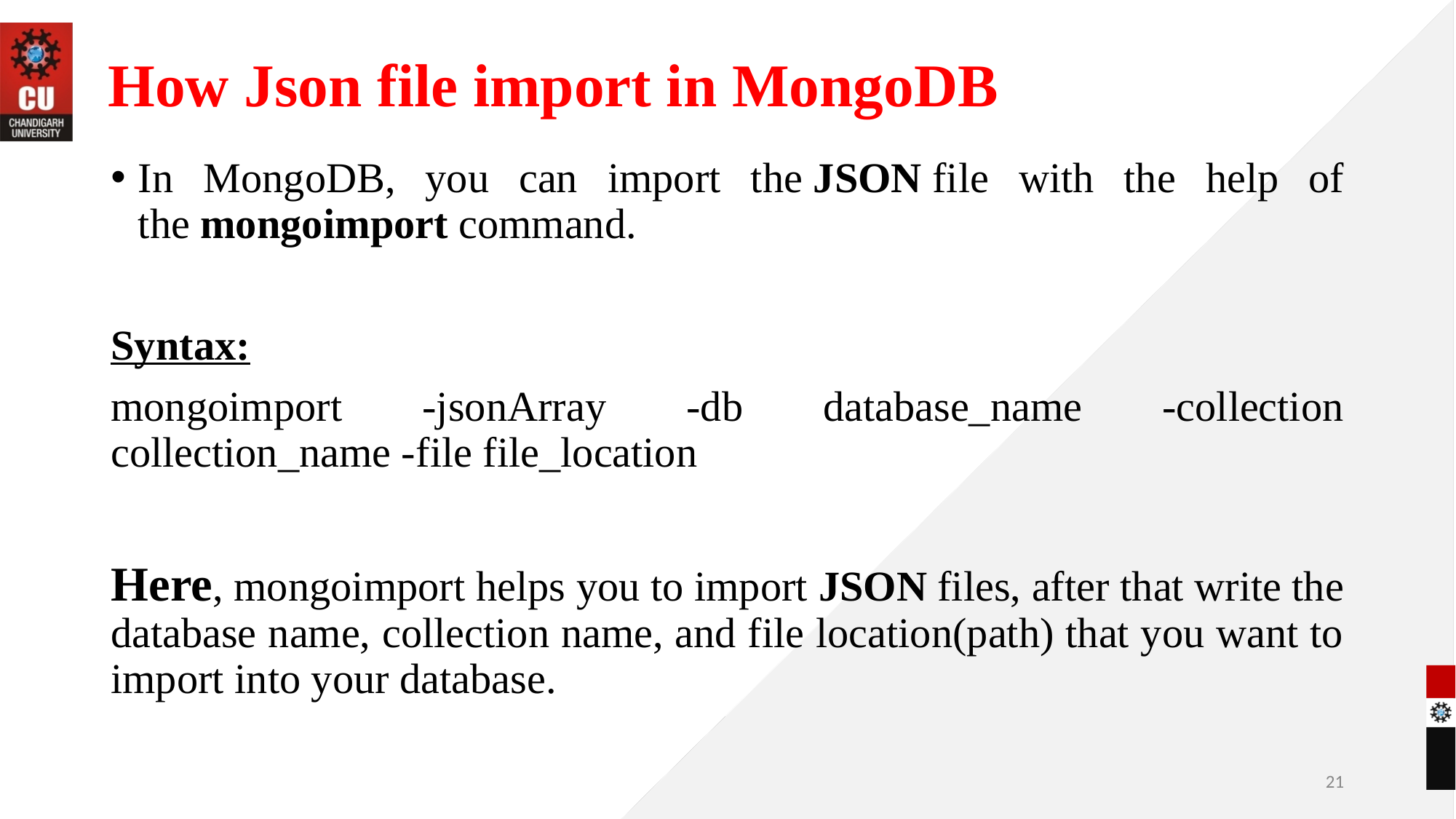

# How Json file import in MongoDB
In MongoDB, you can import the JSON file with the help of the mongoimport command.

Syntax:
mongoimport -jsonArray -db database_name -collection collection_name -file file_location

Here, mongoimport helps you to import JSON files, after that write the database name, collection name, and file location(path) that you want to import into your database.

21